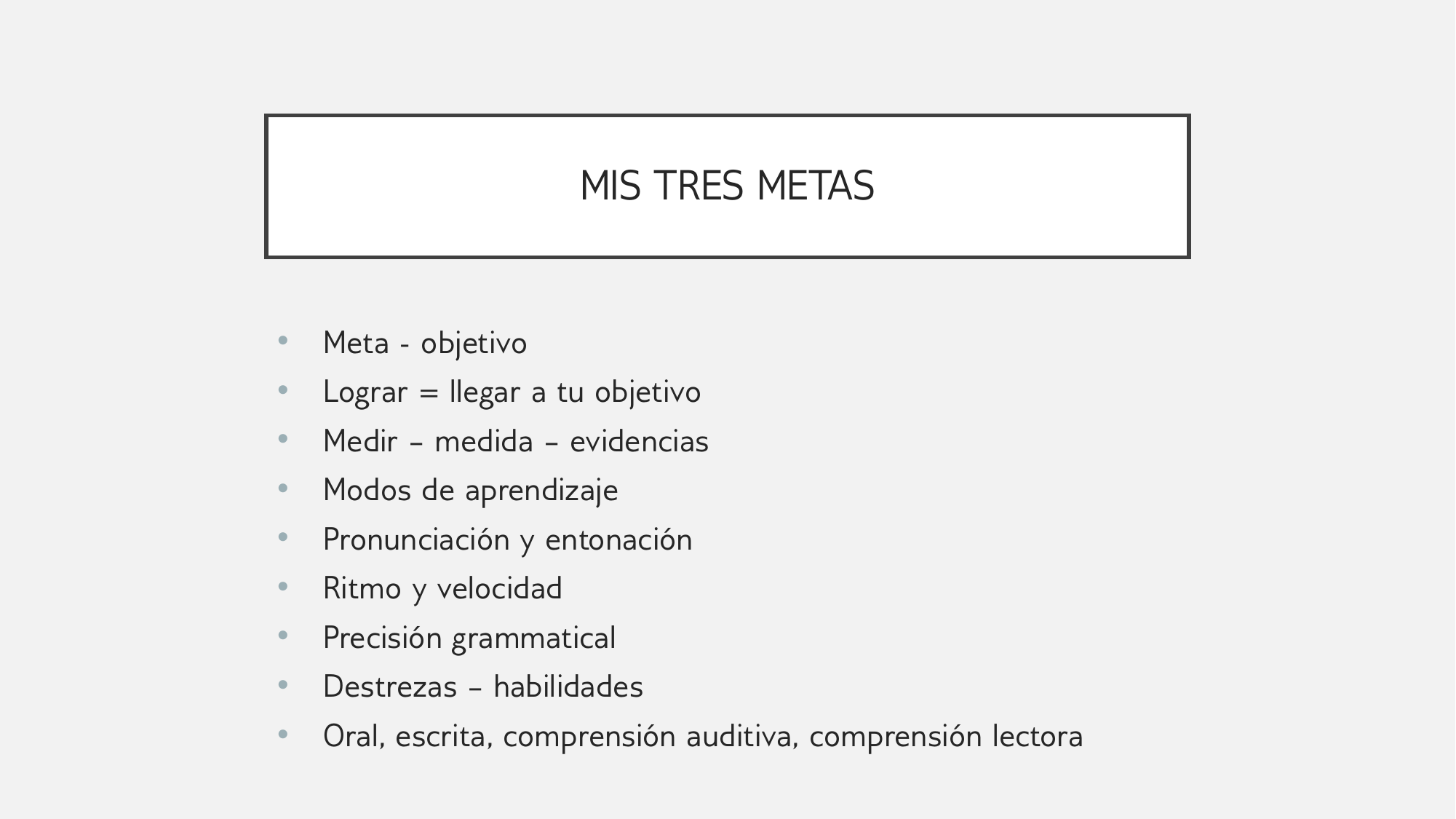

# MIS TRES METAS
Meta - objetivo
Lograr = llegar a tu objetivo
Medir – medida – evidencias
Modos de aprendizaje
Pronunciación y entonación
Ritmo y velocidad
Precisión grammatical
Destrezas – habilidades
Oral, escrita, comprensión auditiva, comprensión lectora